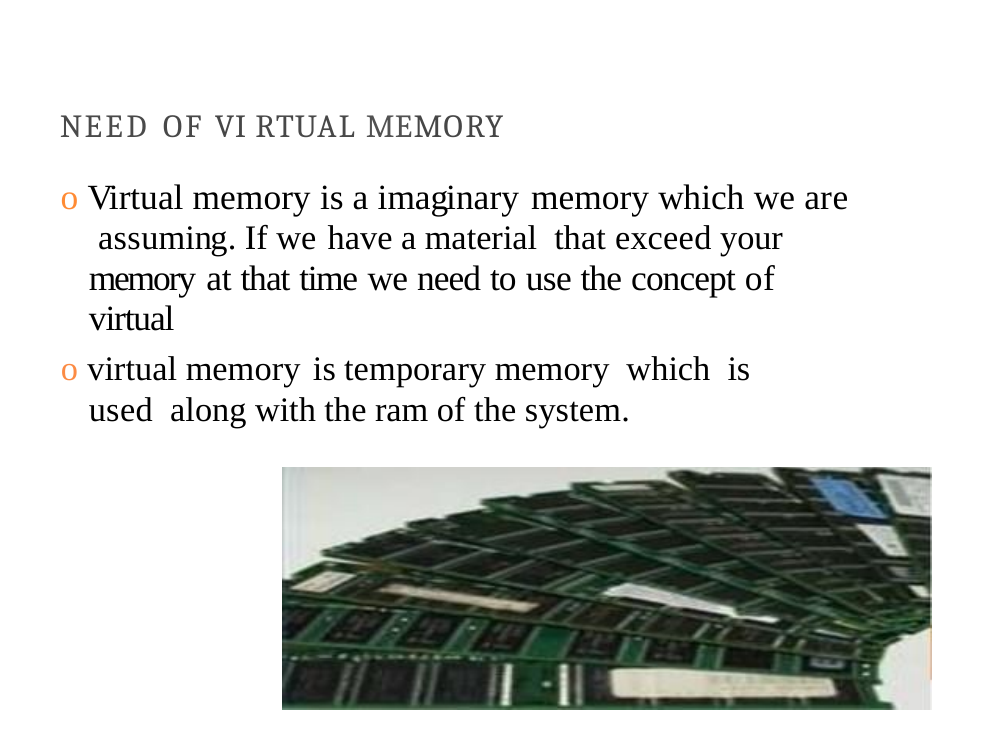

NEED OF VI RTUAL MEMORY
o Virtual memory is a imaginary memory which we are  assuming. If we have a material  that exceed your  memory at that time we need to use the concept of virtual
o virtual memory is temporary memory  which  is used  along with the ram of the system.